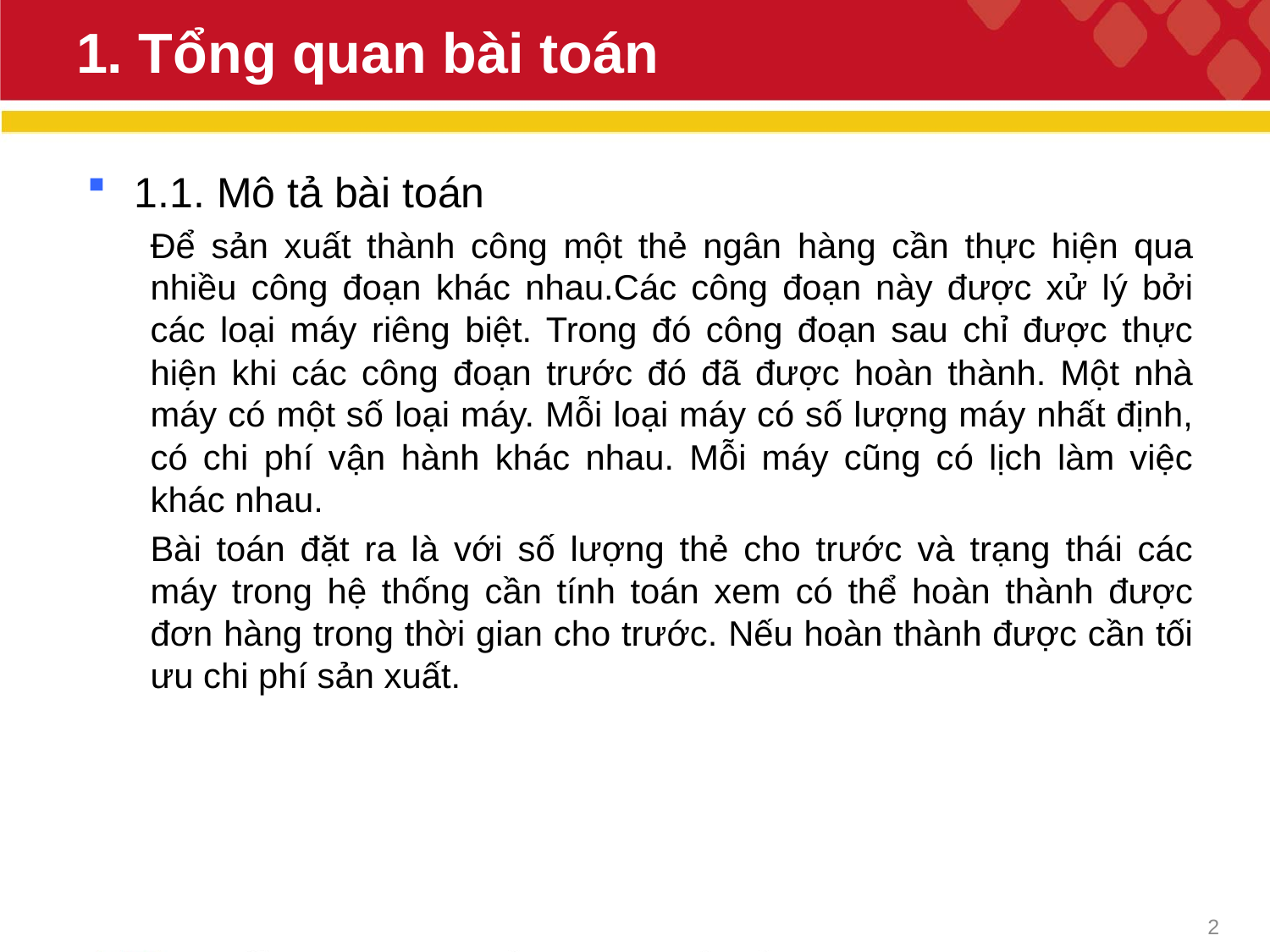

# 1. Tổng quan bài toán
1.1. Mô tả bài toán
Để sản xuất thành công một thẻ ngân hàng cần thực hiện qua nhiều công đoạn khác nhau.Các công đoạn này được xử lý bởi các loại máy riêng biệt. Trong đó công đoạn sau chỉ được thực hiện khi các công đoạn trước đó đã được hoàn thành. Một nhà máy có một số loại máy. Mỗi loại máy có số lượng máy nhất định, có chi phí vận hành khác nhau. Mỗi máy cũng có lịch làm việc khác nhau.
Bài toán đặt ra là với số lượng thẻ cho trước và trạng thái các máy trong hệ thống cần tính toán xem có thể hoàn thành được đơn hàng trong thời gian cho trước. Nếu hoàn thành được cần tối ưu chi phí sản xuất.
2